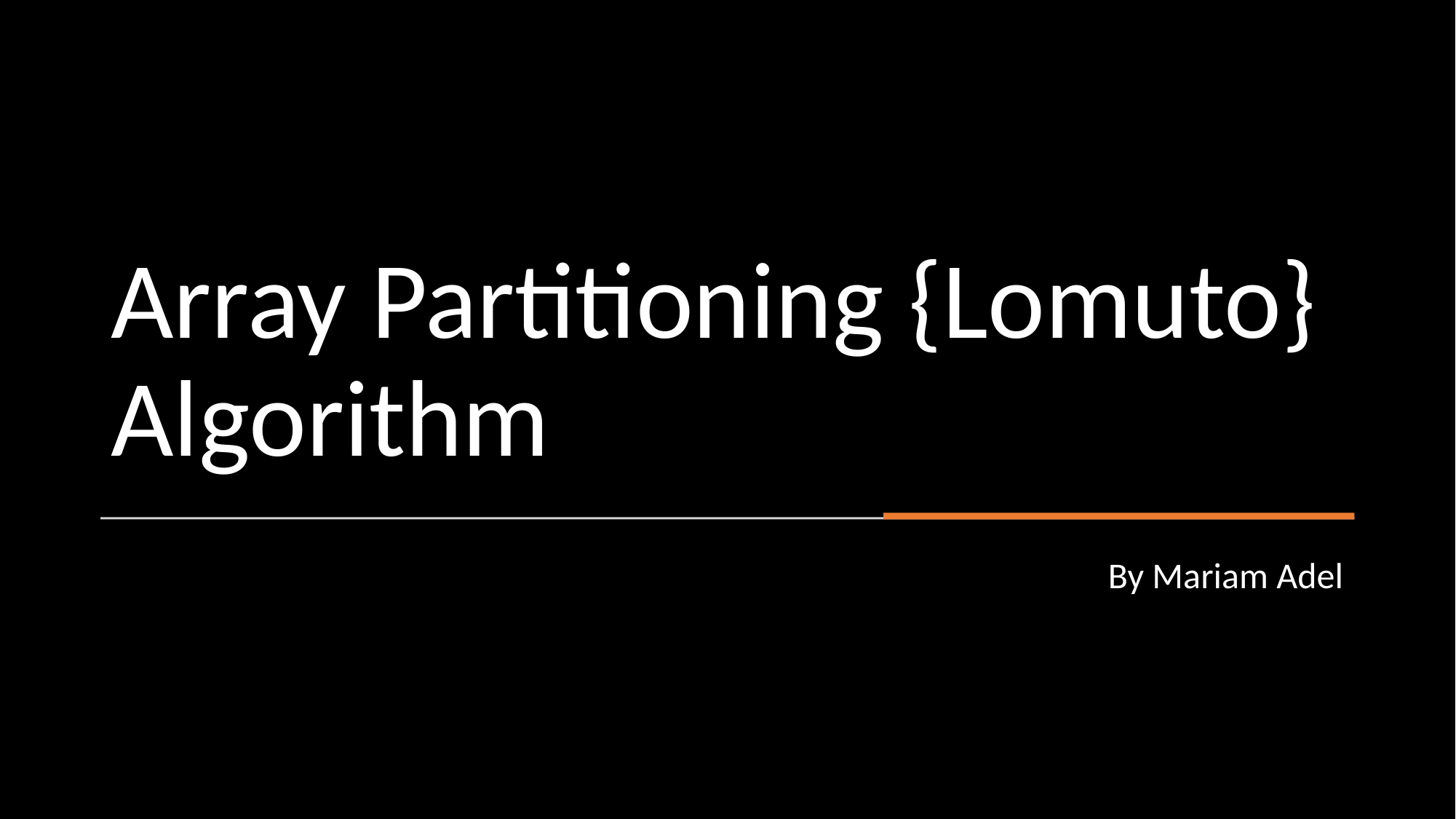

# Array Partitioning {Lomuto} Algorithm

By Mariam Adel